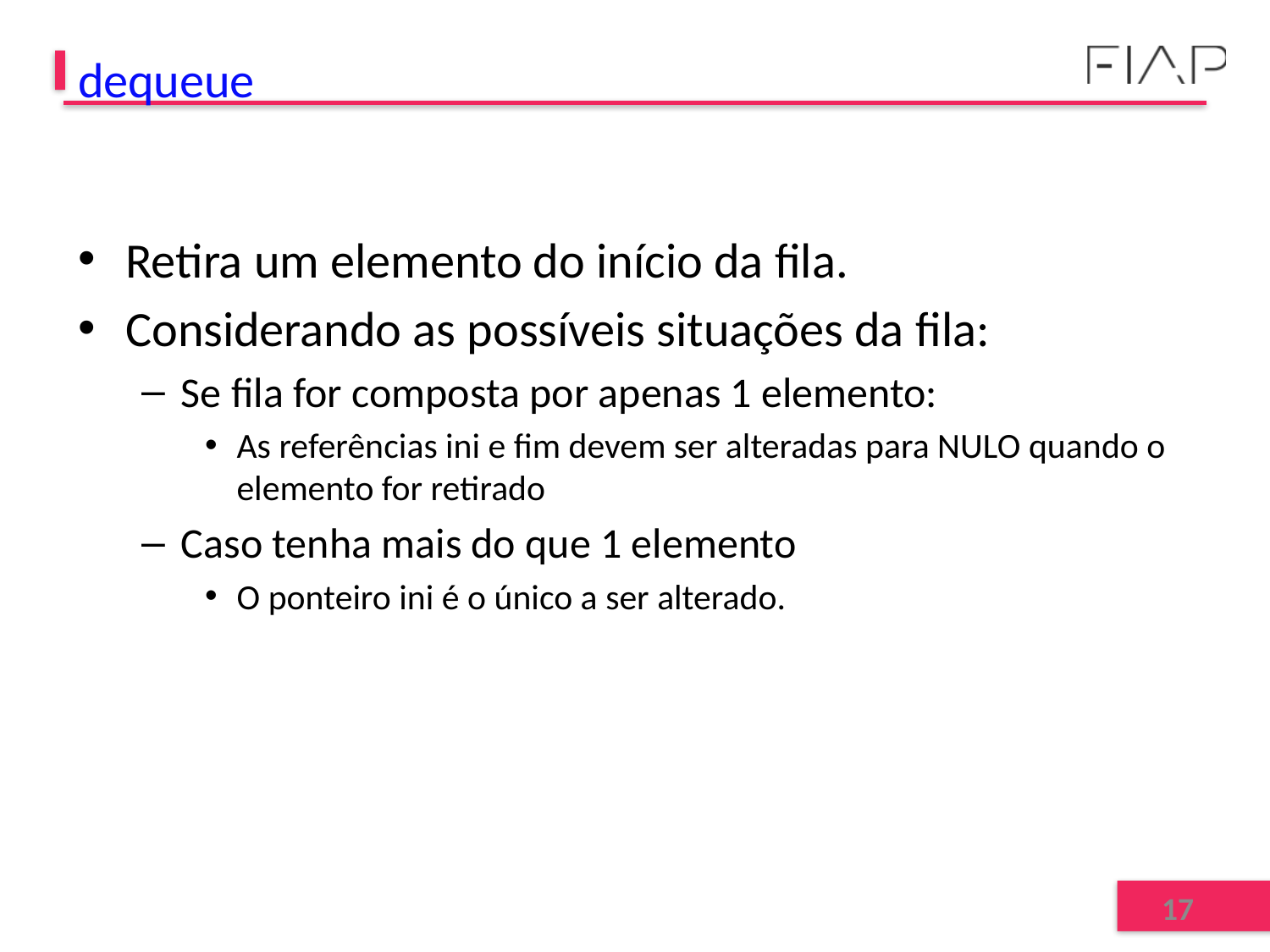

# dequeue
Retira um elemento do início da fila.
Considerando as possíveis situações da fila:
Se fila for composta por apenas 1 elemento:
As referências ini e fim devem ser alteradas para NULO quando o elemento for retirado
Caso tenha mais do que 1 elemento
O ponteiro ini é o único a ser alterado.
17